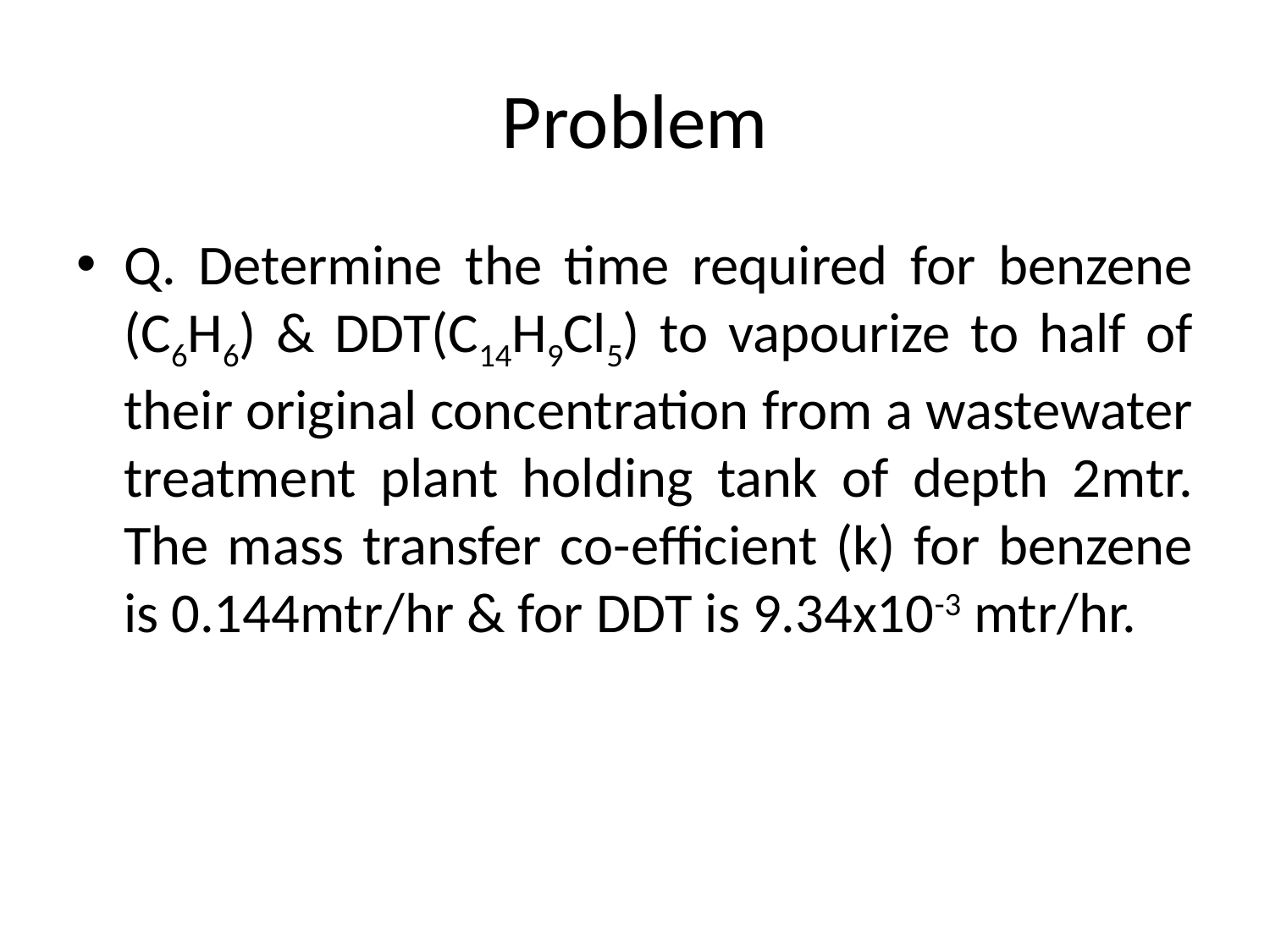

# Problem
Q. Determine the time required for benzene (C6H6) & DDT(C14H9Cl5) to vapourize to half of their original concentration from a wastewater treatment plant holding tank of depth 2mtr. The mass transfer co-efficient (k) for benzene is 0.144mtr/hr & for DDT is 9.34x10-3 mtr/hr.